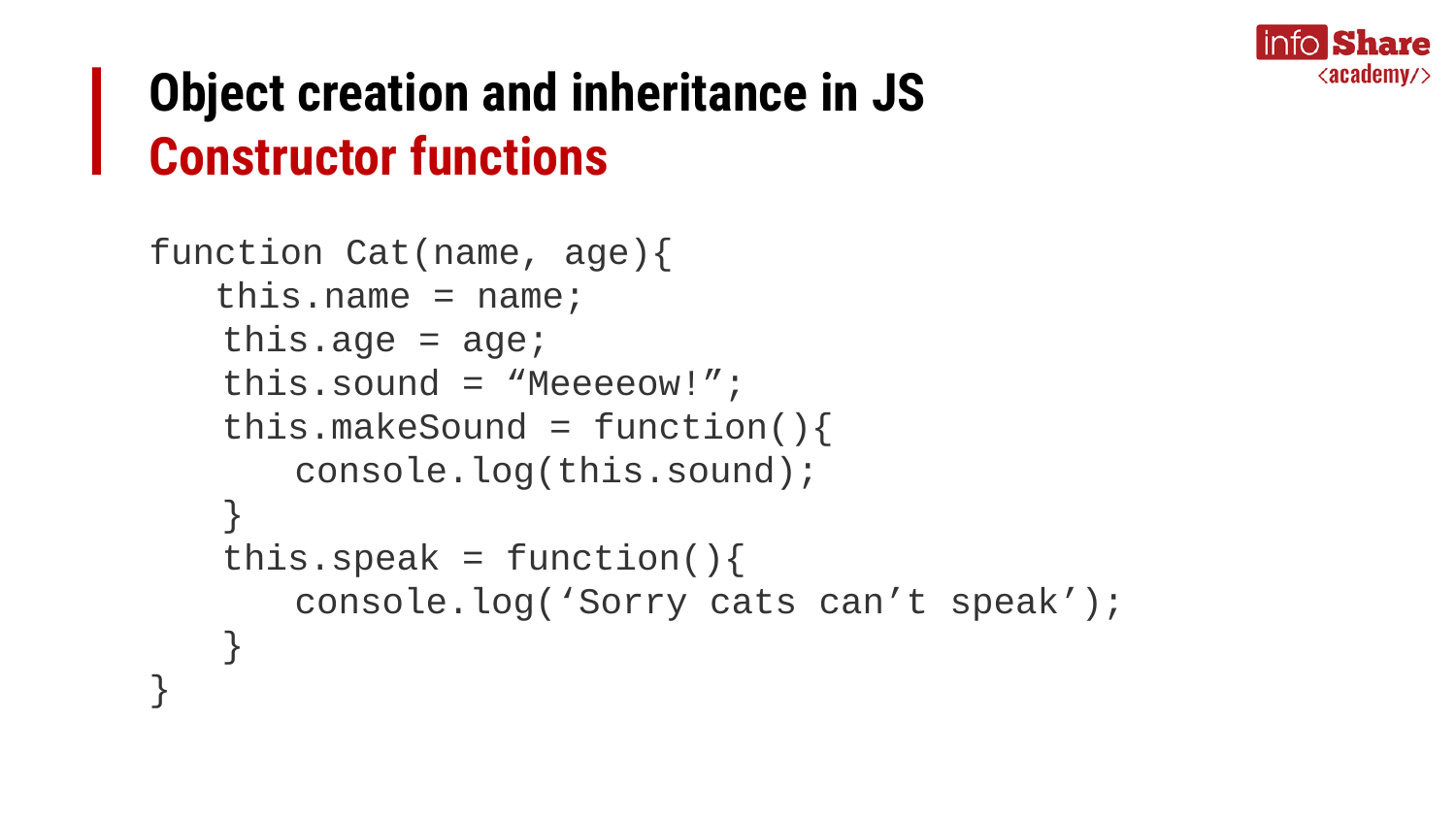

# Object creation and inheritance in JS
Constructor functions
function Cat(name, age){
   this.name = name;
this.age = age;
this.sound = “Meeeeow!”;
this.makeSound = function(){
console.log(this.sound);
}
this.speak = function(){
console.log(‘Sorry cats can’t speak’);
}
}